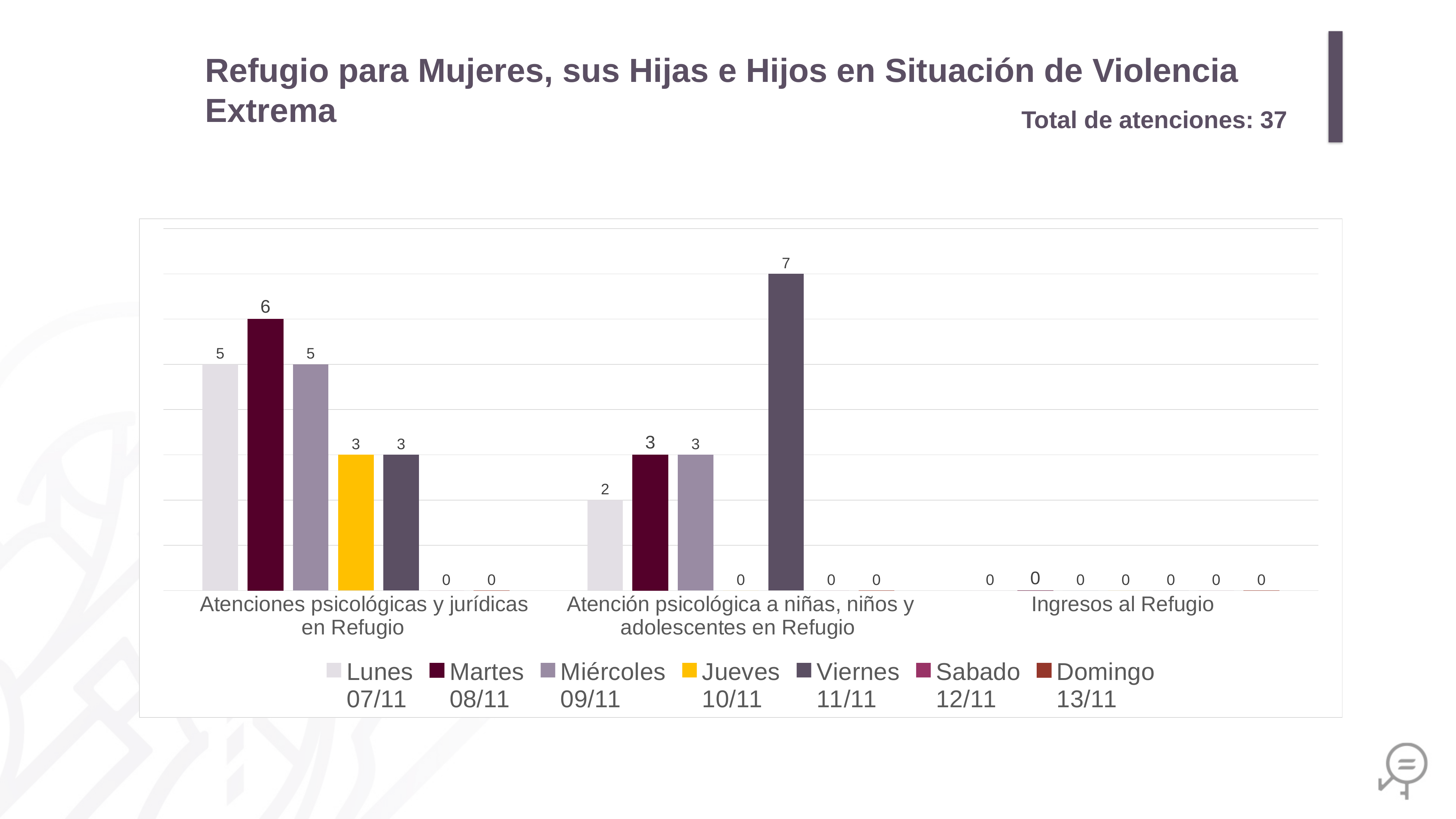

Refugio para Mujeres, sus Hijas e Hijos en Situación de Violencia Extrema
Total de atenciones: 37

### Chart

| Category | Lunes
07/11 | Martes
08/11 | Miércoles
09/11 | Jueves
10/11 | Viernes
11/11 | Sabado
12/11 | Domingo
13/11 |
|---|---|---|---|---|---|---|---|
|    Atenciones psicológicas y jurídicas en Refugio  | 5.0 | 6.0 | 5.0 | 3.0 | 3.0 | 0.0 | 0.0 |
| Atención psicológica a niñas, niños y adolescentes en Refugio  | 2.0 | 3.0 | 3.0 | 0.0 | 7.0 | 0.0 | 0.0 |
| Ingresos al Refugio  | 0.0 | 0.0 | 0.0 | 0.0 | 0.0 | 0.0 | 0.0 |